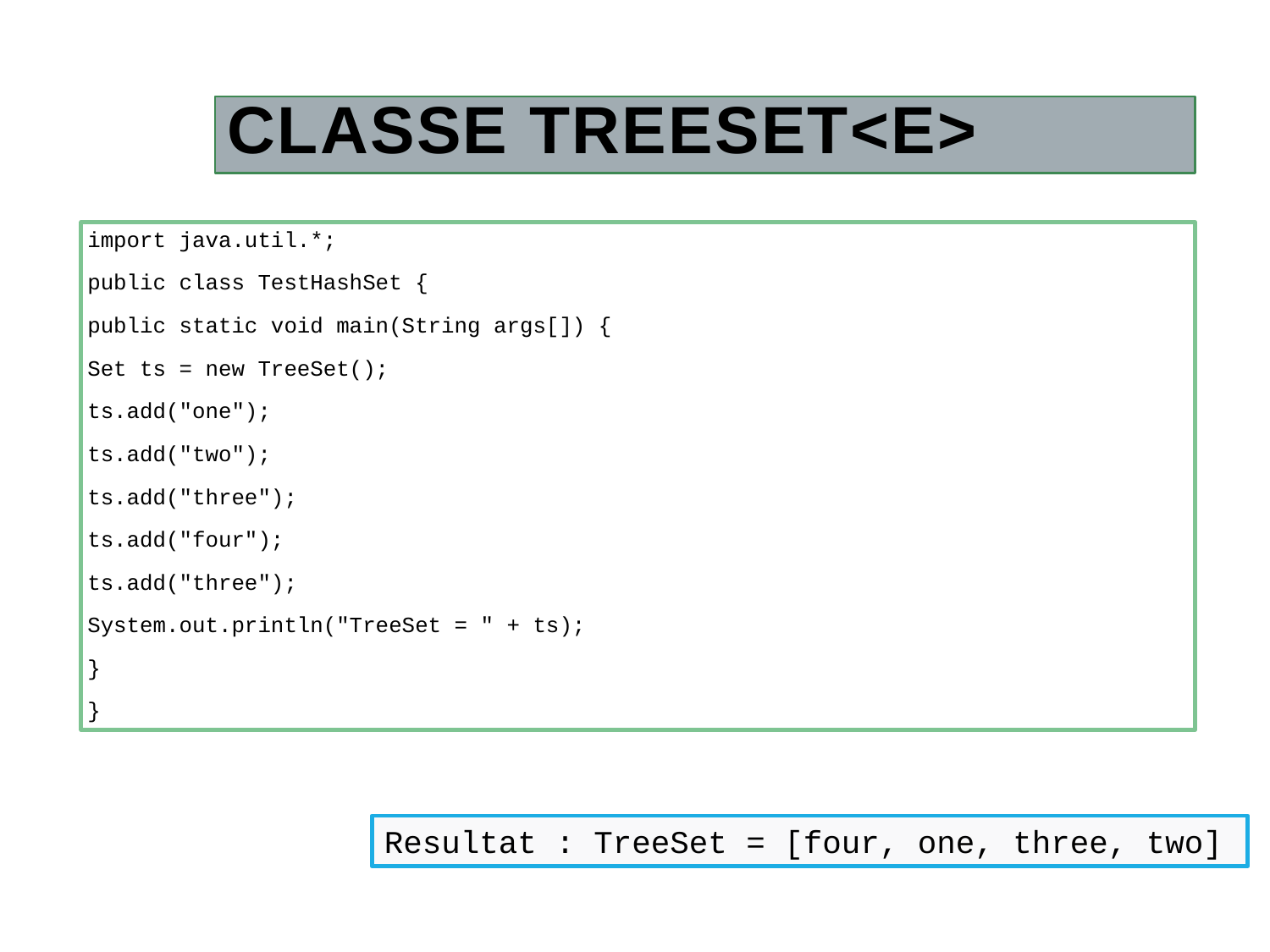

# Classe TreeSet<E>
import java.util.*;
public class TestHashSet {
public static void main(String args[]) {
Set ts = new TreeSet();
ts.add("one");
ts.add("two");
ts.add("three");
ts.add("four");
ts.add("three");
System.out.println("TreeSet = " + ts);
}
}
Resultat : TreeSet = [four, one, three, two]
30